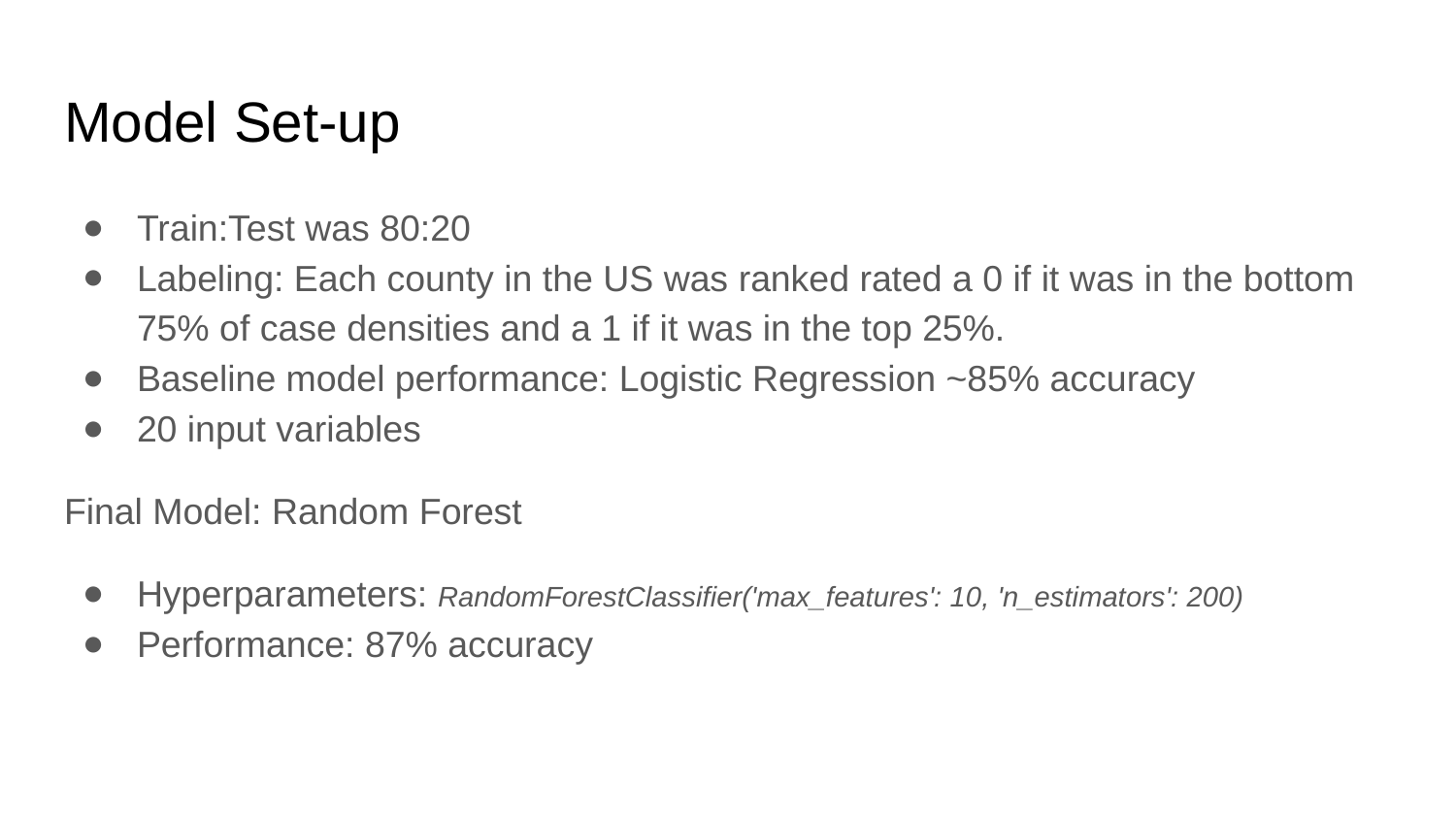

# Model Set-up
Train:Test was 80:20
Labeling: Each county in the US was ranked rated a 0 if it was in the bottom 75% of case densities and a 1 if it was in the top 25%.
Baseline model performance: Logistic Regression ~85% accuracy
20 input variables
Final Model: Random Forest
Hyperparameters: RandomForestClassifier('max_features': 10, 'n_estimators': 200)
Performance: 87% accuracy